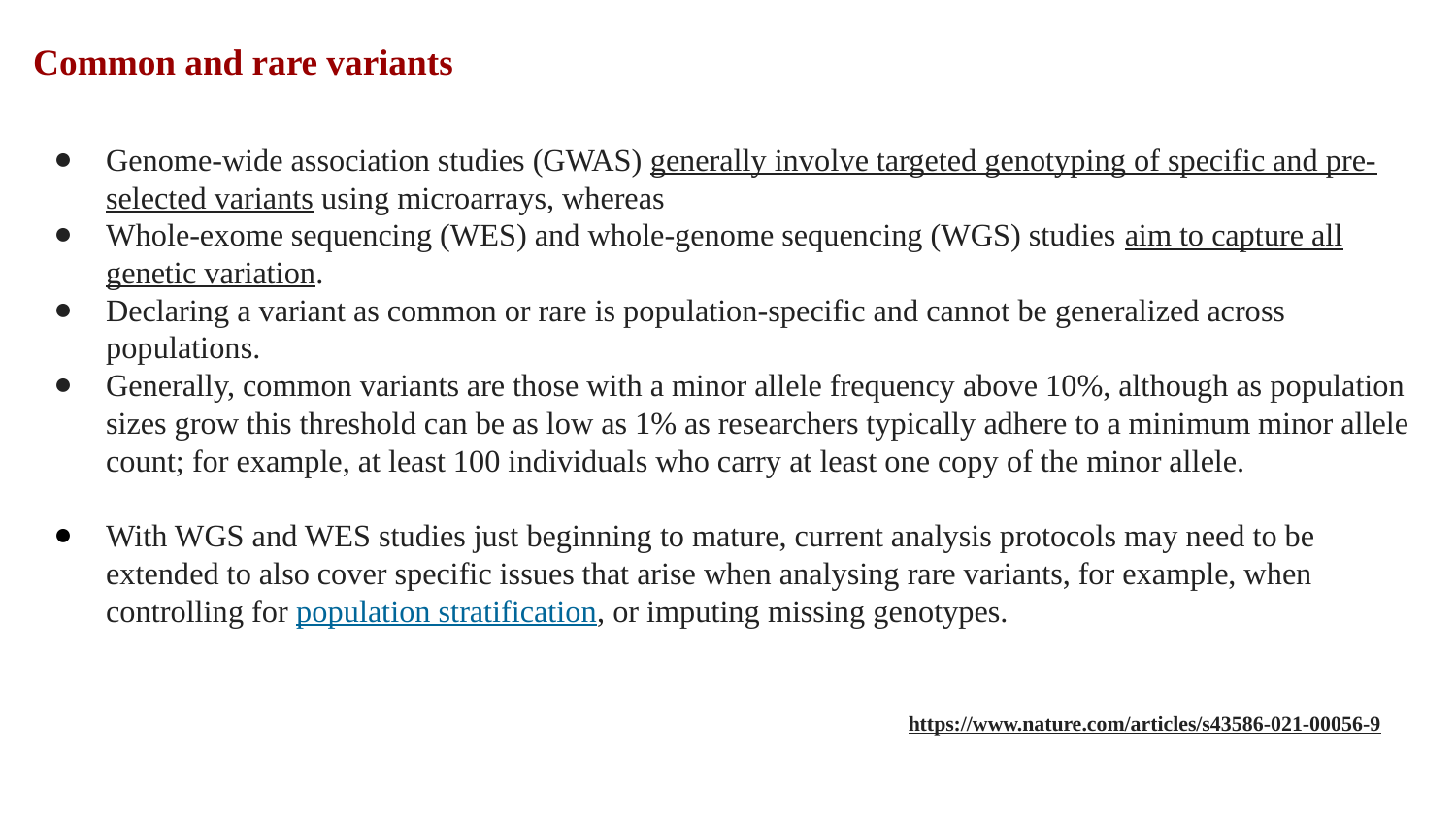

# Common and rare variants

Genome-wide association studies (GWAS) generally involve targeted genotyping of specific and pre-selected variants using microarrays, whereas
Whole-exome sequencing (WES) and whole-genome sequencing (WGS) studies aim to capture all genetic variation.
Declaring a variant as common or rare is population-specific and cannot be generalized across populations.
Generally, common variants are those with a minor allele frequency above 10%, although as population sizes grow this threshold can be as low as 1% as researchers typically adhere to a minimum minor allele count; for example, at least 100 individuals who carry at least one copy of the minor allele.

With WGS and WES studies just beginning to mature, current analysis protocols may need to be extended to also cover specific issues that arise when analysing rare variants, for example, when controlling for population stratification, or imputing missing genotypes.
https://www.nature.com/articles/s43586-021-00056-9